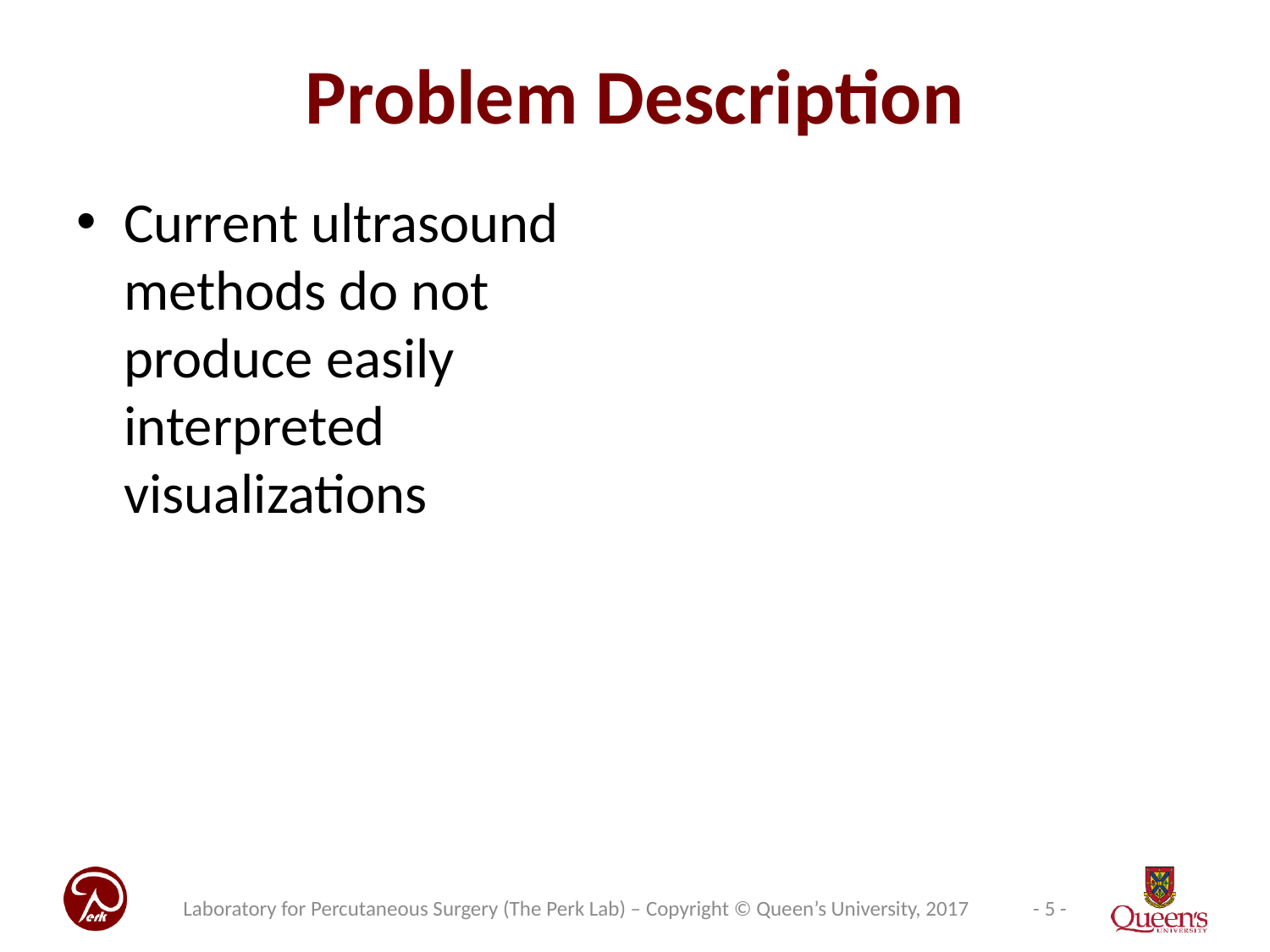

# Problem Description
Current ultrasound methods do not produce easily interpreted visualizations
Laboratory for Percutaneous Surgery (The Perk Lab) – Copyright © Queen’s University, 2017
- 5 -